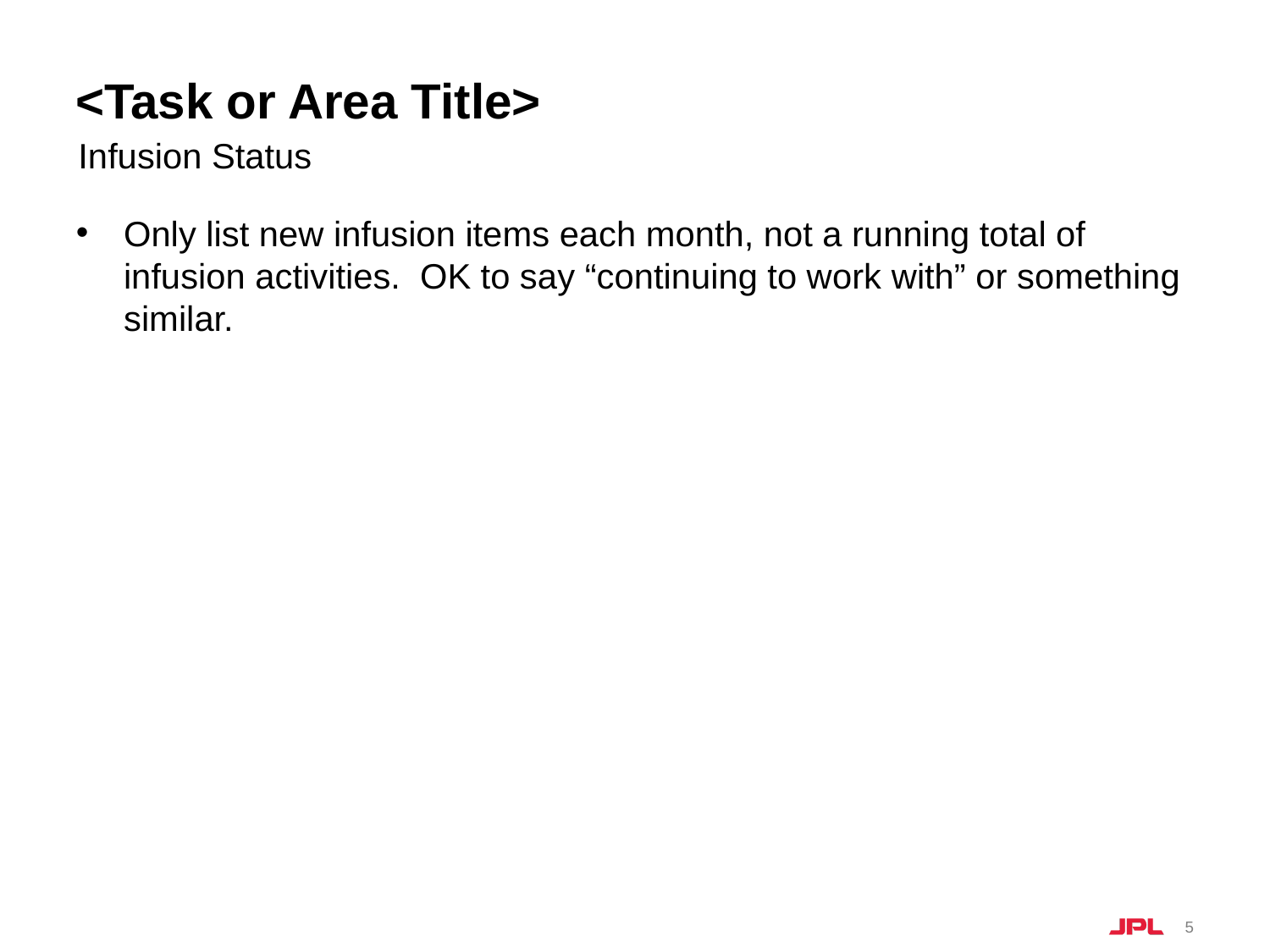

# <Task or Area Title>
Infusion Status
Only list new infusion items each month, not a running total of infusion activities.  OK to say “continuing to work with” or something similar.
5